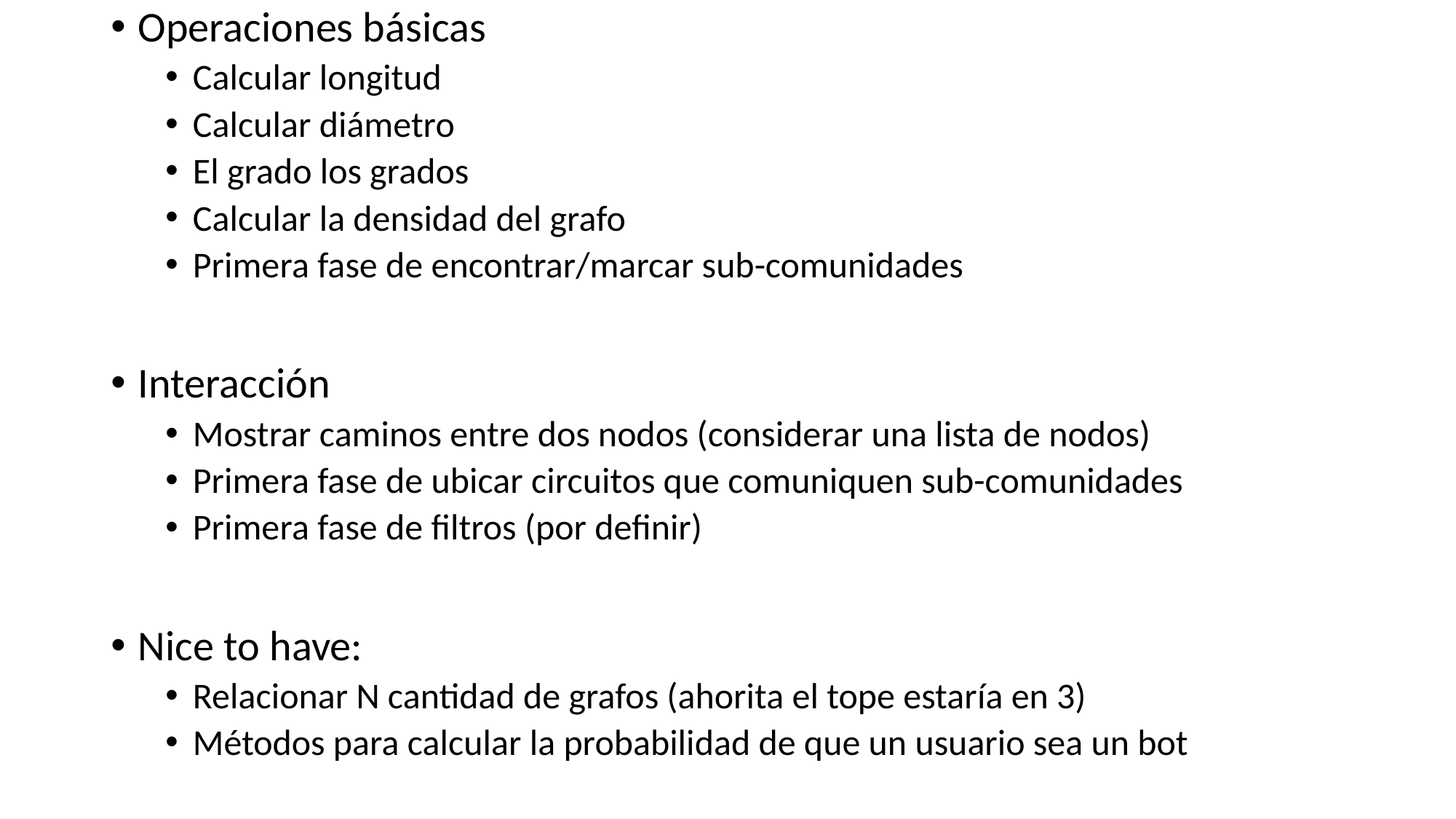

Operaciones básicas
Calcular longitud
Calcular diámetro
El grado los grados
Calcular la densidad del grafo
Primera fase de encontrar/marcar sub-comunidades

Interacción
Mostrar caminos entre dos nodos (considerar una lista de nodos)
Primera fase de ubicar circuitos que comuniquen sub-comunidades
Primera fase de filtros (por definir)

Nice to have:
Relacionar N cantidad de grafos (ahorita el tope estaría en 3)
Métodos para calcular la probabilidad de que un usuario sea un bot